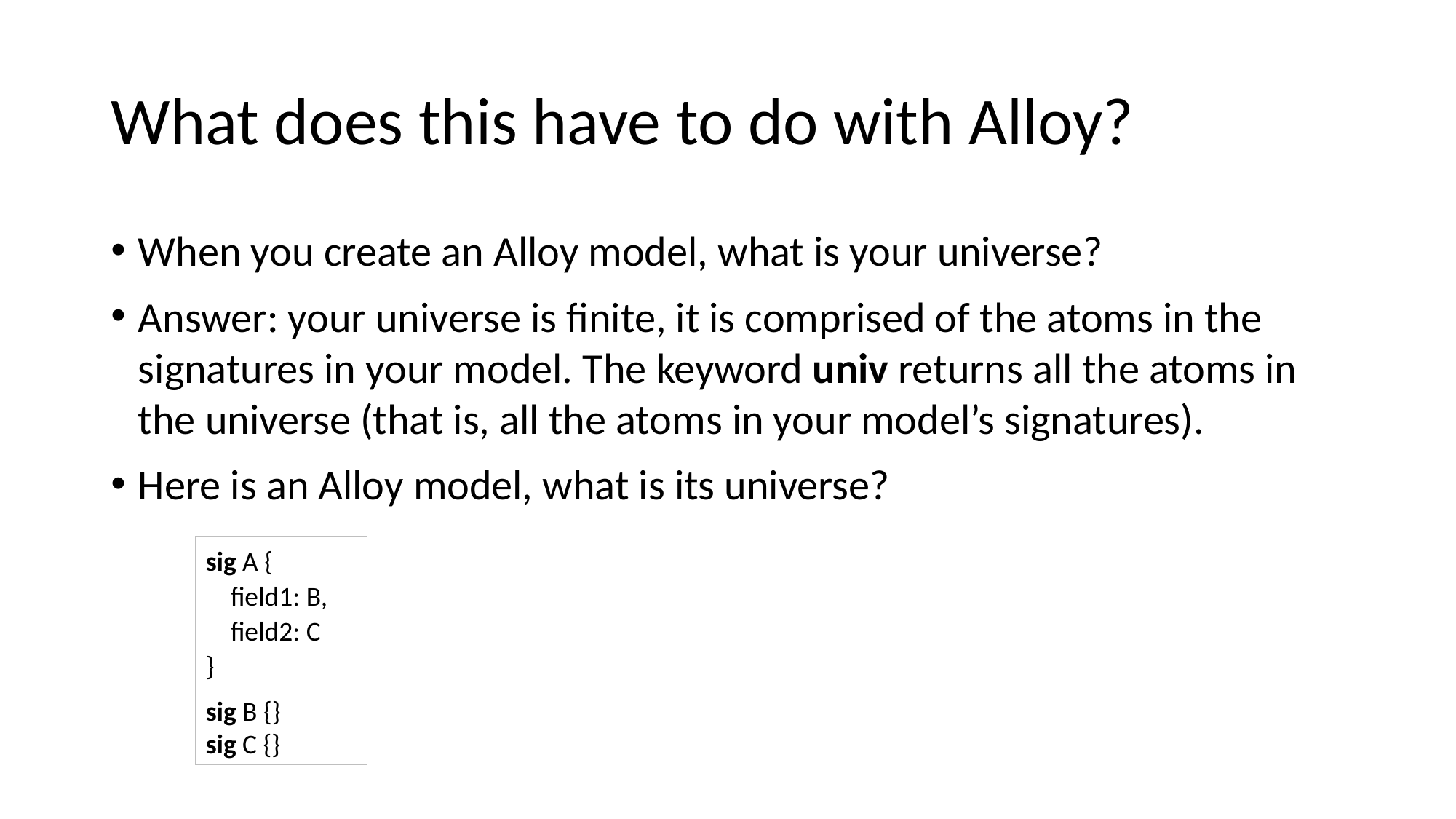

# What does this have to do with Alloy?
When you create an Alloy model, what is your universe?
Answer: your universe is finite, it is comprised of the atoms in the signatures in your model. The keyword univ returns all the atoms in the universe (that is, all the atoms in your model’s signatures).
Here is an Alloy model, what is its universe?
sig A {
    field1: B,
    field2: C
}
sig B {}
sig C {}